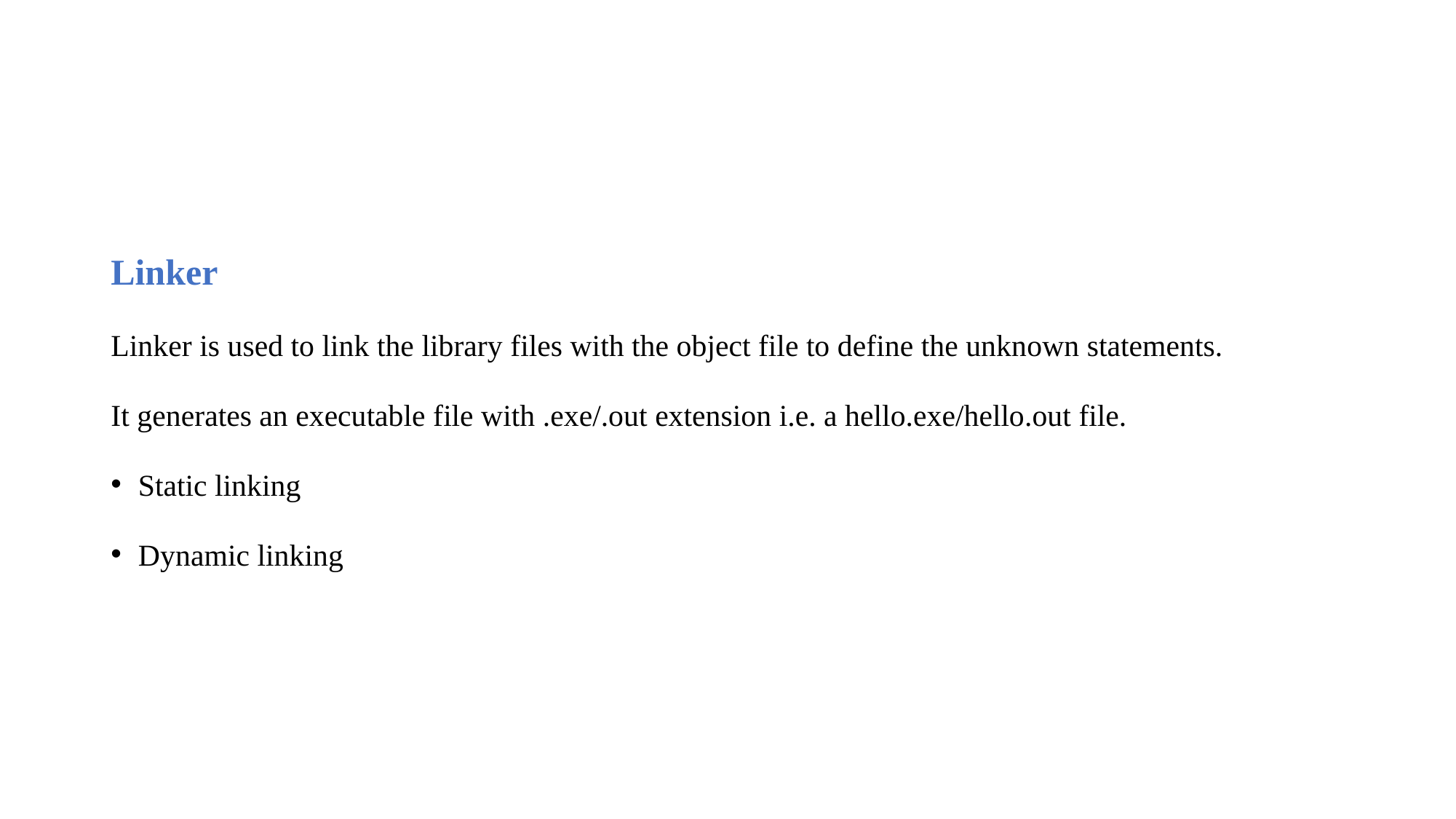

Linker
Linker is used to link the library files with the object file to define the unknown statements.
It generates an executable file with .exe/.out extension i.e. a hello.exe/hello.out file.
Static linking
Dynamic linking